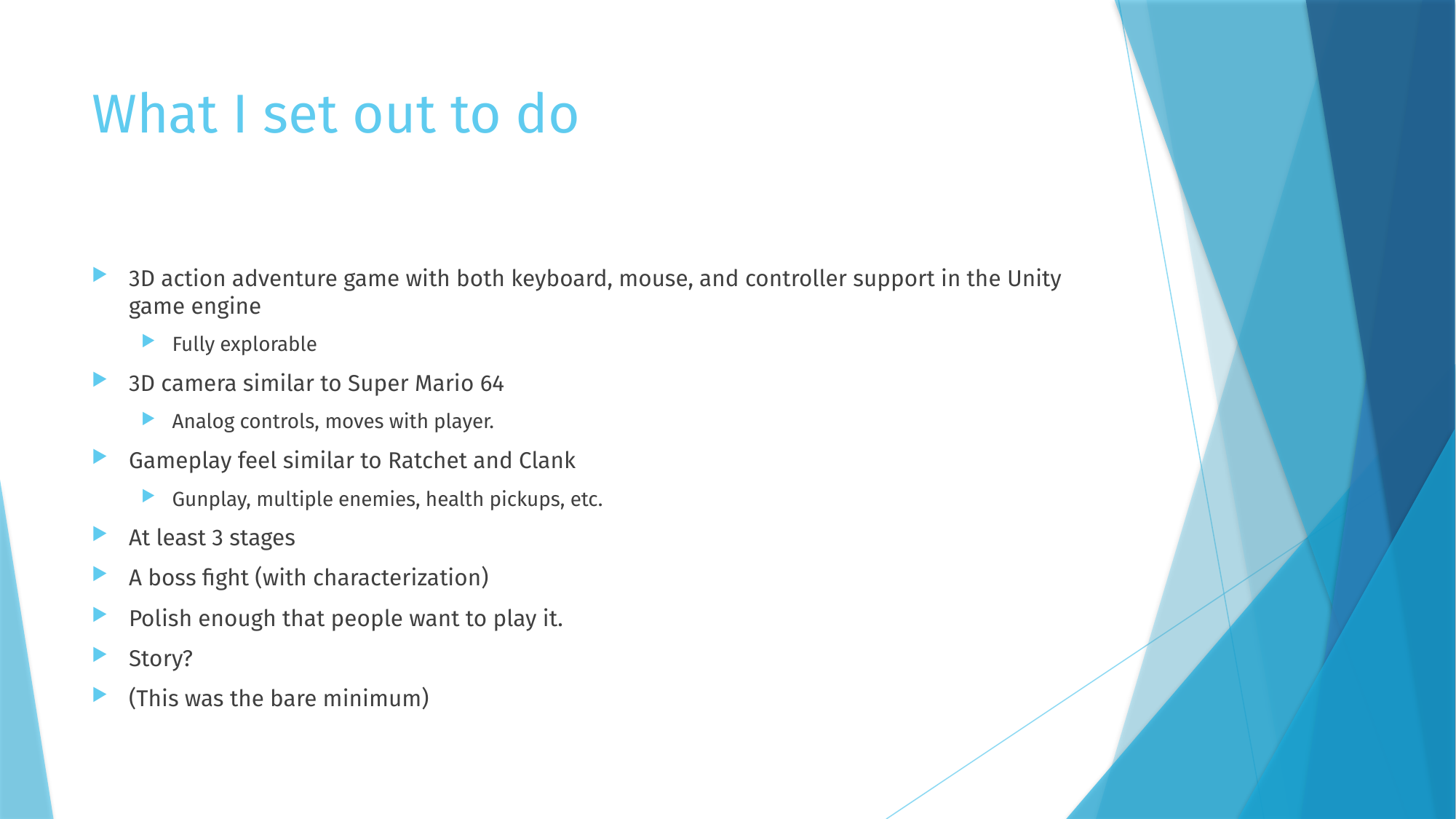

# What I set out to do
3D action adventure game with both keyboard, mouse, and controller support in the Unity game engine
Fully explorable
3D camera similar to Super Mario 64
Analog controls, moves with player.
Gameplay feel similar to Ratchet and Clank
Gunplay, multiple enemies, health pickups, etc.
At least 3 stages
A boss fight (with characterization)
Polish enough that people want to play it.
Story?
(This was the bare minimum)